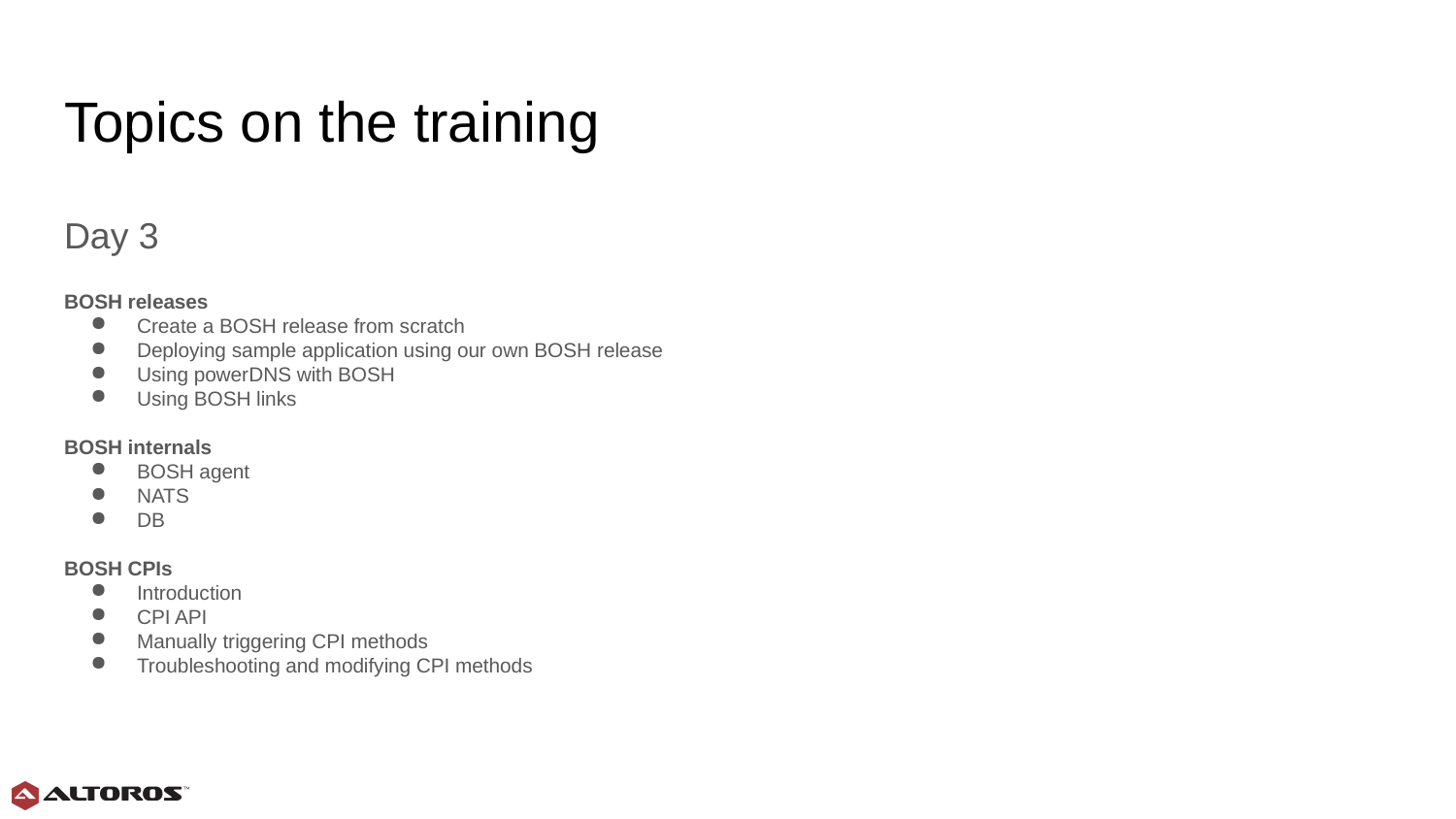

# Topics on the training
Day 3
BOSH releases
Create a BOSH release from scratch
Deploying sample application using our own BOSH release
Using powerDNS with BOSH
Using BOSH links

BOSH internals
BOSH agent
NATS
DB

BOSH CPIs
Introduction
CPI API
Manually triggering CPI methods
Troubleshooting and modifying CPI methods